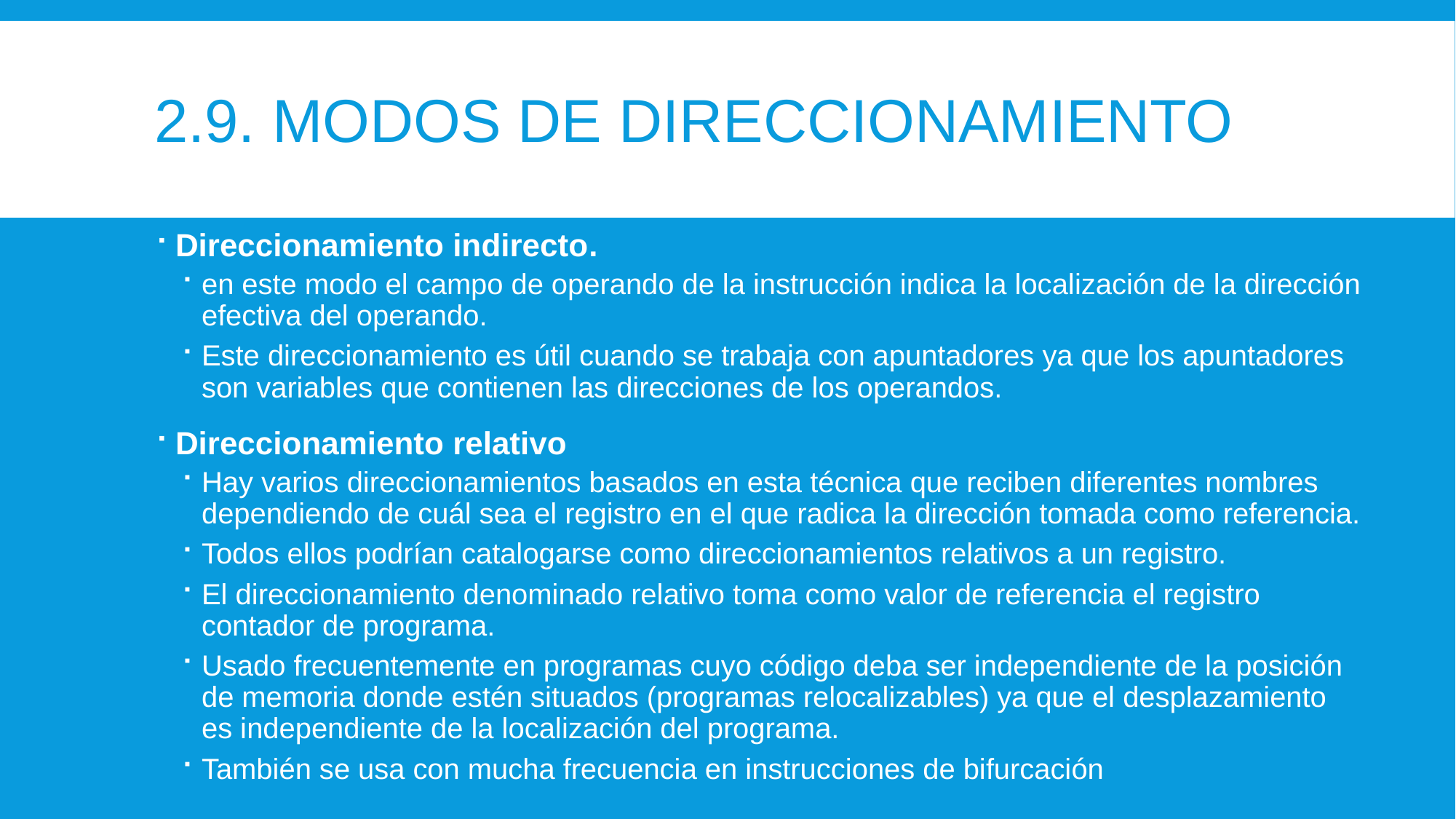

# 2.9. modos de Direccionamiento
Direccionamiento indirecto.
en este modo el campo de operando de la instrucción indica la localización de la dirección efectiva del operando.
Este direccionamiento es útil cuando se trabaja con apuntadores ya que los apuntadores son variables que contienen las direcciones de los operandos.
Direccionamiento relativo
Hay varios direccionamientos basados en esta técnica que reciben diferentes nombres dependiendo de cuál sea el registro en el que radica la dirección tomada como referencia.
Todos ellos podrían catalogarse como direccionamientos relativos a un registro.
El direccionamiento denominado relativo toma como valor de referencia el registro contador de programa.
Usado frecuentemente en programas cuyo código deba ser independiente de la posición de memoria donde estén situados (programas relocalizables) ya que el desplazamiento es independiente de la localización del programa.
También se usa con mucha frecuencia en instrucciones de bifurcación